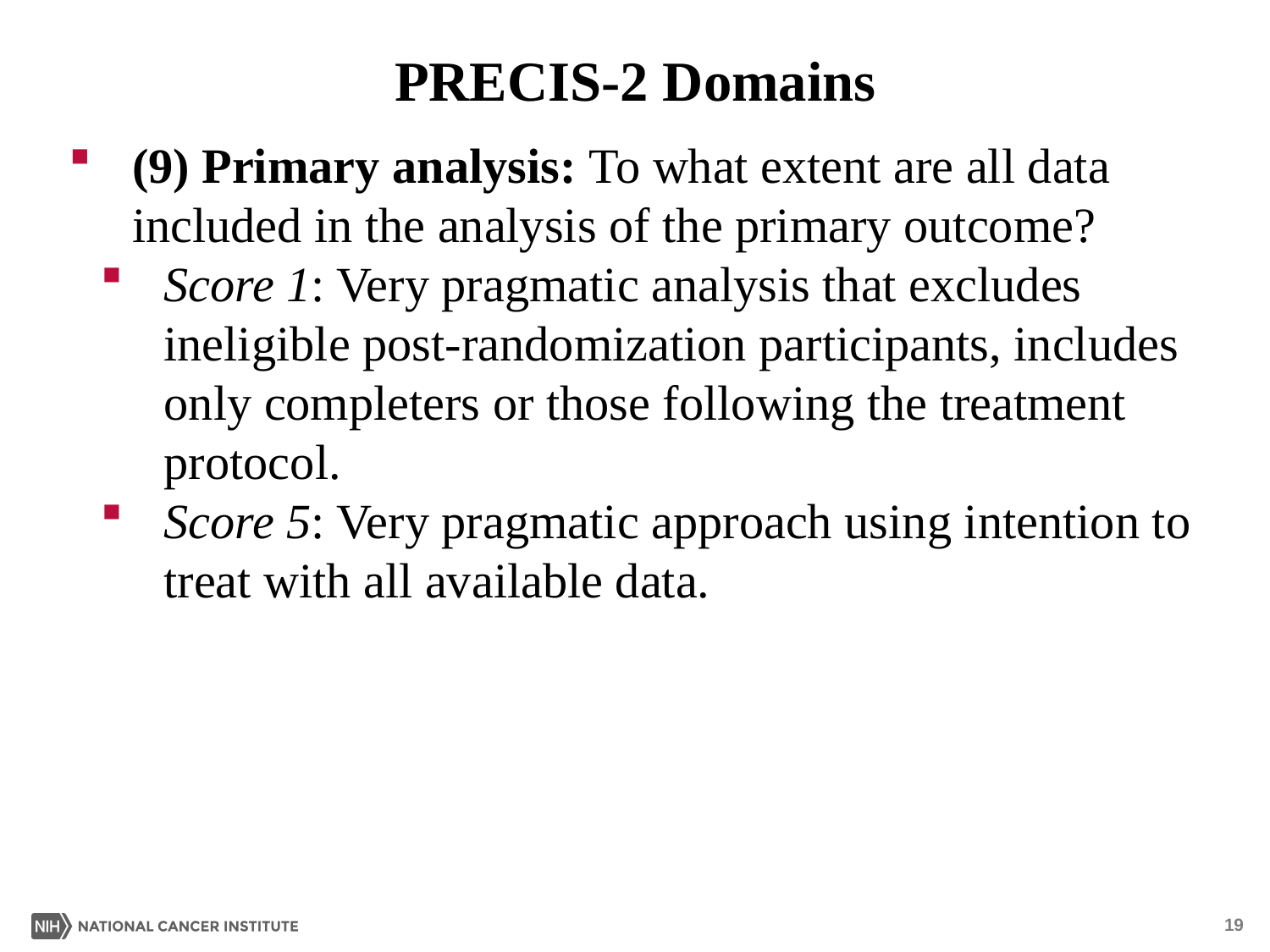

# PRECIS-2 Domains
(9) Primary analysis: To what extent are all data included in the analysis of the primary outcome?
Score 1: Very pragmatic analysis that excludes ineligible post-randomization participants, includes only completers or those following the treatment protocol.
Score 5: Very pragmatic approach using intention to treat with all available data.